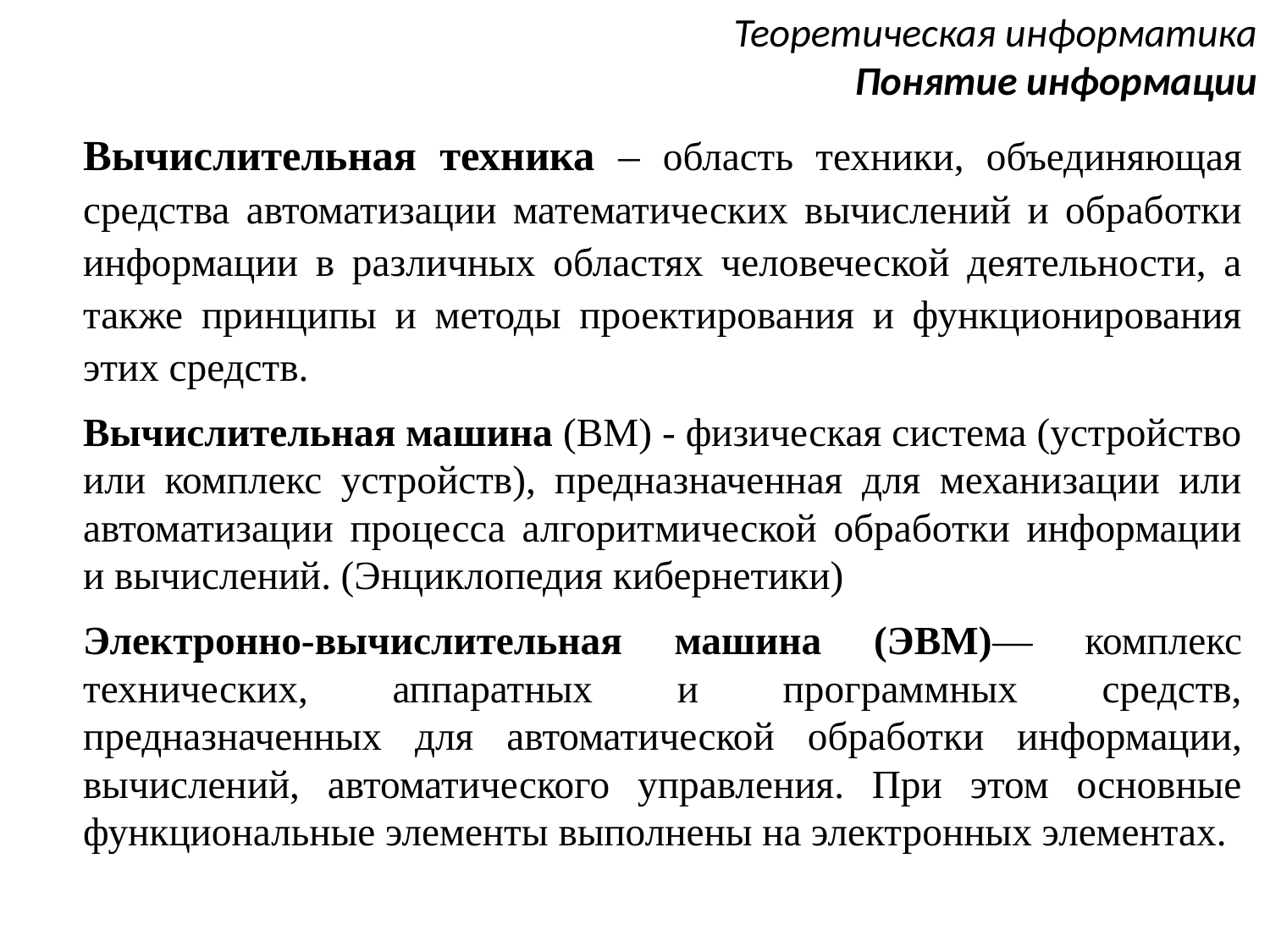

# Теоретическая информатика Понятие информации
Вычислительная техника – область техники, объединяющая средства автоматизации математических вычислений и обработки информации в различных областях человеческой деятельности, а также принципы и методы проектирования и функционирования этих средств.
Вычислительная машина (ВМ) - физическая система (устройство или комплекс устройств), предназначенная для механизации или автоматизации процесса алгоритмической обработки информации и вычислений. (Энциклопедия кибернетики)
Электронно-вычислительная машина (ЭВМ)— комплекс технических, аппаратных и программных средств, предназначенных для автоматической обработки информации, вычислений, автоматического управления. При этом основные функциональные элементы выполнены на электронных элементах.